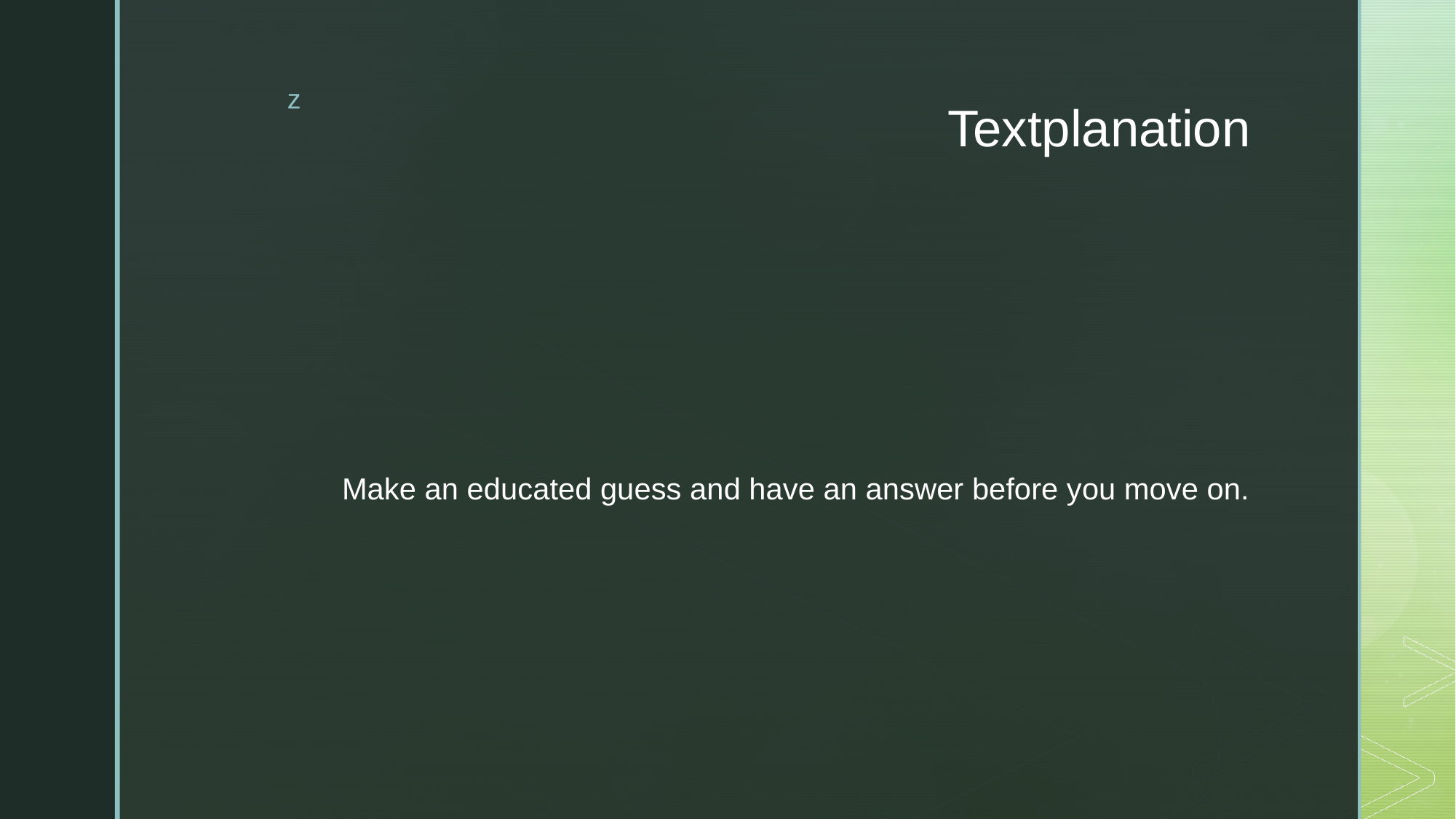

# Textplanation
Make an educated guess and have an answer before you move on.